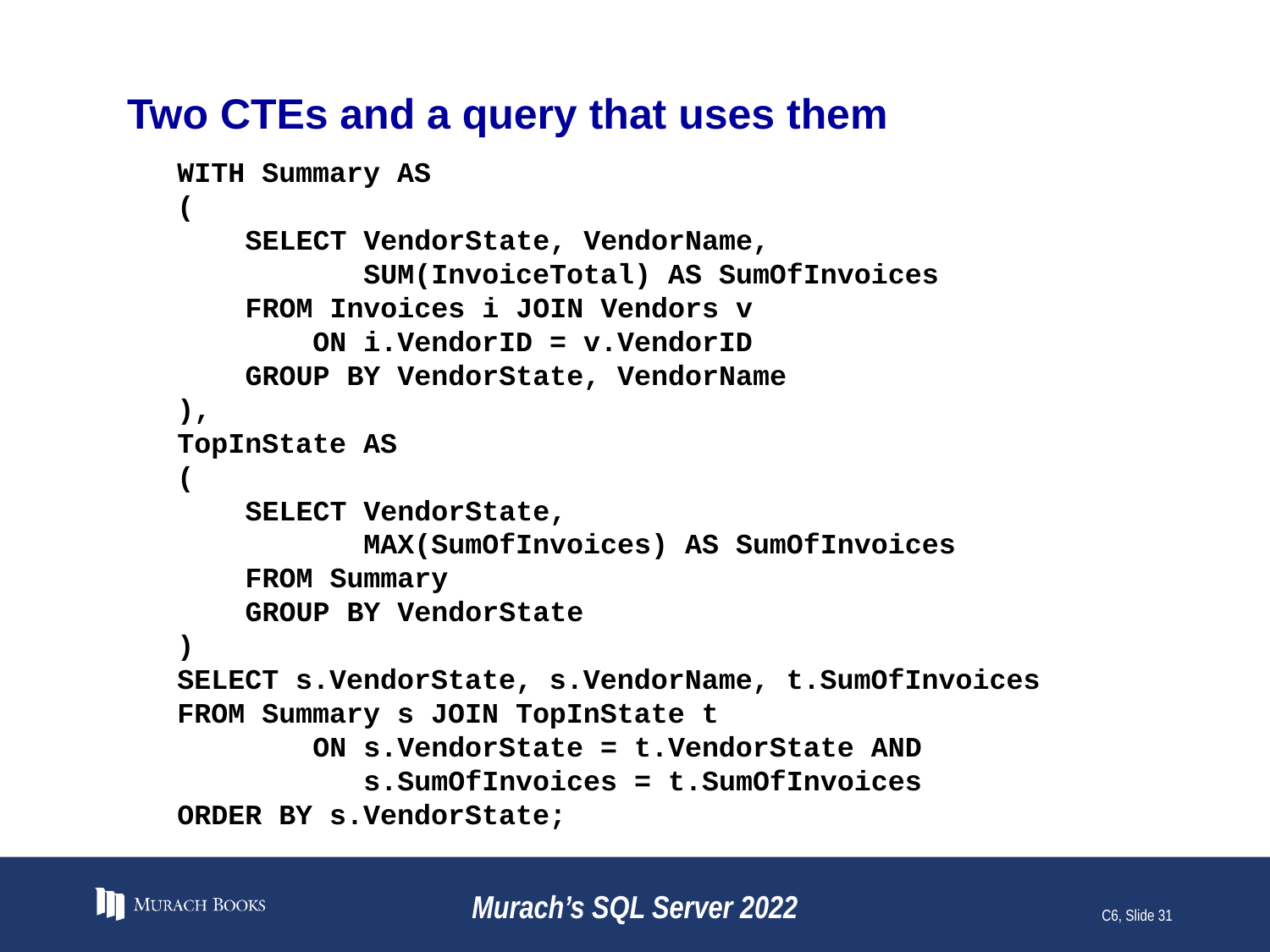

# Two CTEs and a query that uses them
WITH Summary AS
(
    SELECT VendorState, VendorName,
           SUM(InvoiceTotal) AS SumOfInvoices
    FROM Invoices i JOIN Vendors v
        ON i.VendorID = v.VendorID
    GROUP BY VendorState, VendorName
),
TopInState AS
(
    SELECT VendorState,
           MAX(SumOfInvoices) AS SumOfInvoices
    FROM Summary
    GROUP BY VendorState
)
SELECT s.VendorState, s.VendorName, t.SumOfInvoices
FROM Summary s JOIN TopInState t
        ON s.VendorState = t.VendorState AND
           s.SumOfInvoices = t.SumOfInvoices
ORDER BY s.VendorState;

Murach’s SQL Server 2022

C6, Slide 31